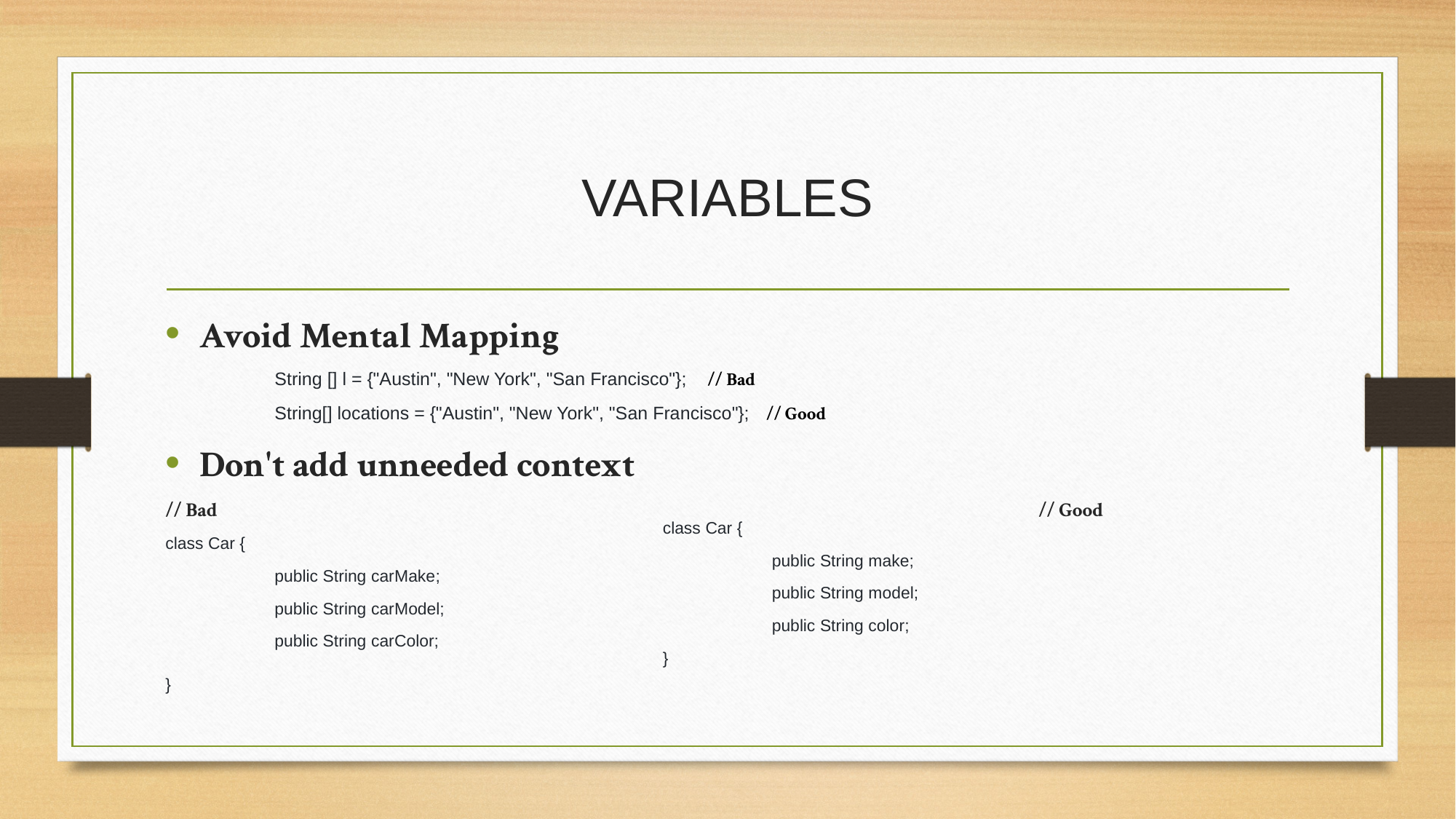

# VARIABLES
Avoid Mental Mapping
	String [] l = {"Austin", "New York", "San Francisco"};     // Bad
	String[] locations = {"Austin", "New York", "San Francisco"};    // Good
Don't add unneeded context
// Bad 								// Good
class Car {
	public String carMake;
	public String carModel;
	public String carColor;
}

class Car {
	public String make;
	public String model;
	public String color;
}